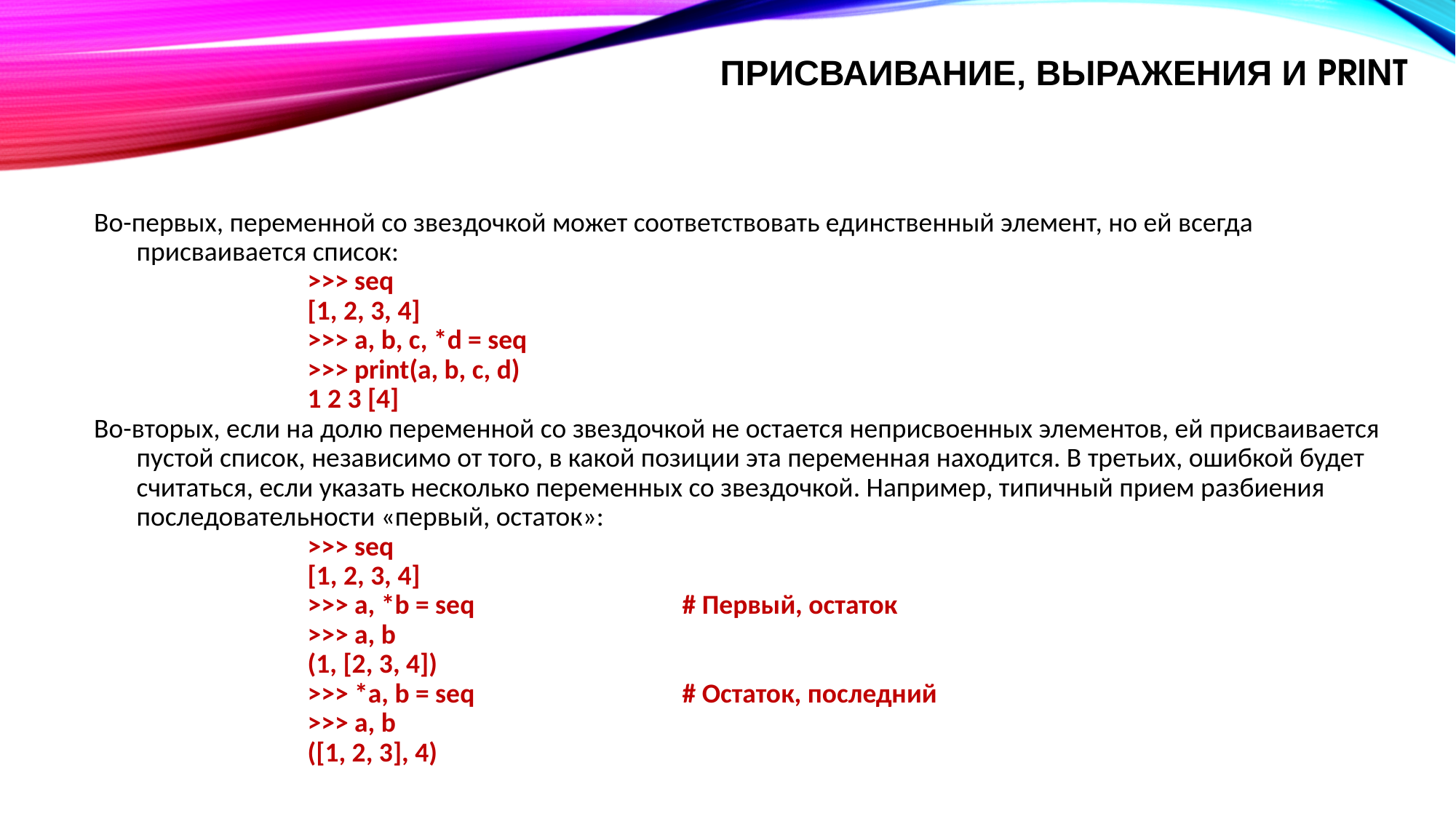

# Присваивание, выражения и print
Во-первых, переменной со звездочкой может соответствовать единственный элемент, но ей всегда присваивается список:
>>> seq
[1, 2, 3, 4]
>>> a, b, c, *d = seq
>>> print(a, b, c, d)
1 2 3 [4]
Во-вторых, если на долю переменной со звездочкой не остается неприсвоенных элементов, ей присваивается пустой список, независимо от того, в какой позиции эта переменная находится. В третьих, ошибкой будет считаться, если указать несколько переменных со звездочкой. Например, типичный прием разбиения последовательности «первый, остаток»:
>>> seq
[1, 2, 3, 4]
>>> a, *b = seq 		# Первый, остаток
>>> a, b
(1, [2, 3, 4])
>>> *a, b = seq 		# Остаток, последний
>>> a, b
([1, 2, 3], 4)